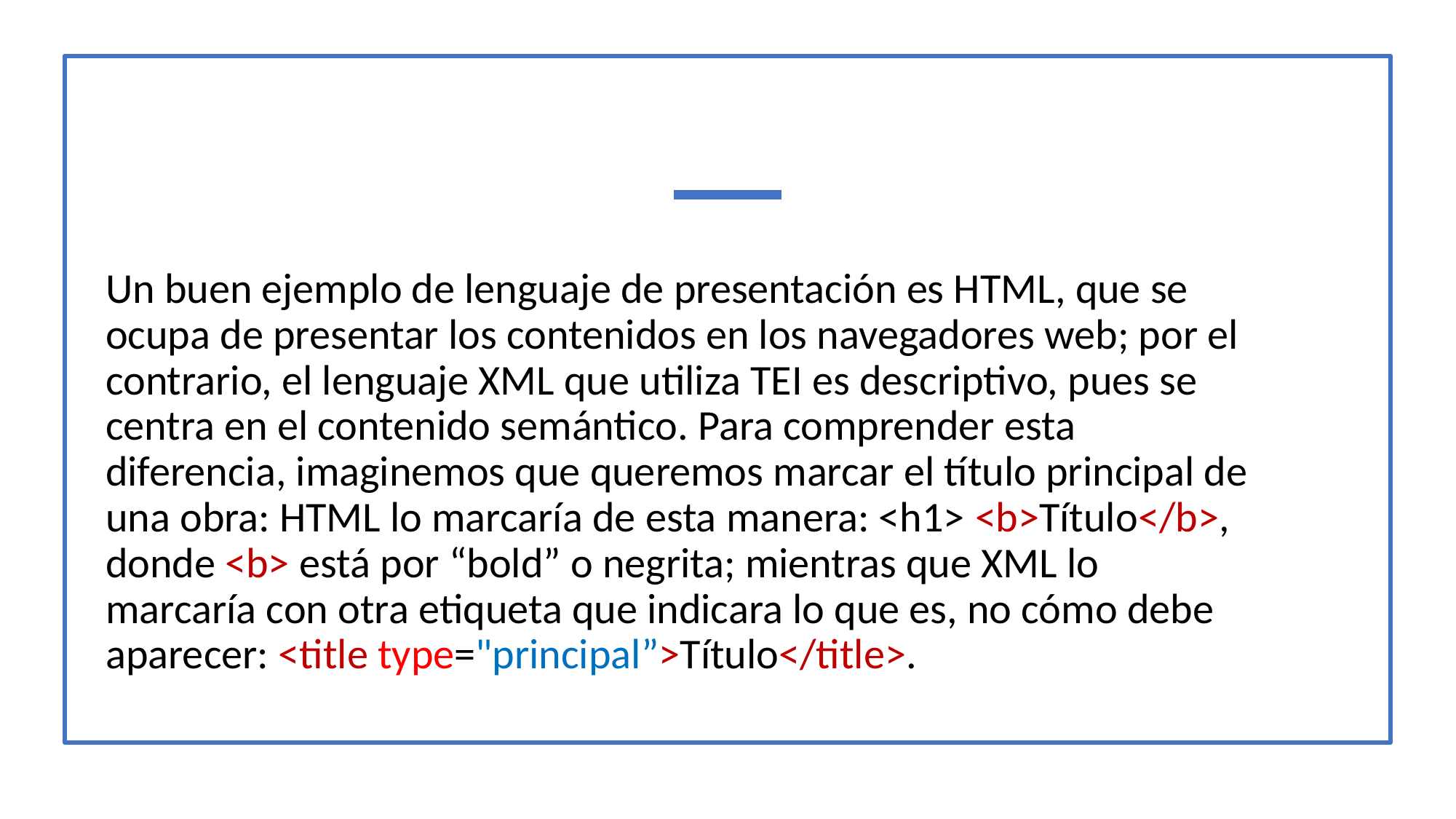

#
Un buen ejemplo de lenguaje de presentación es HTML, que se ocupa de presentar los contenidos en los navegadores web; por el contrario, el lenguaje XML que utiliza TEI es descriptivo, pues se centra en el contenido semántico. Para comprender esta diferencia, imaginemos que queremos marcar el título principal de una obra: HTML lo marcaría de esta manera: <h1> <b>Título</b>, donde <b> está por “bold” o negrita; mientras que XML lo marcaría con otra etiqueta que indicara lo que es, no cómo debe aparecer: <title type="principal”>Título</title>.